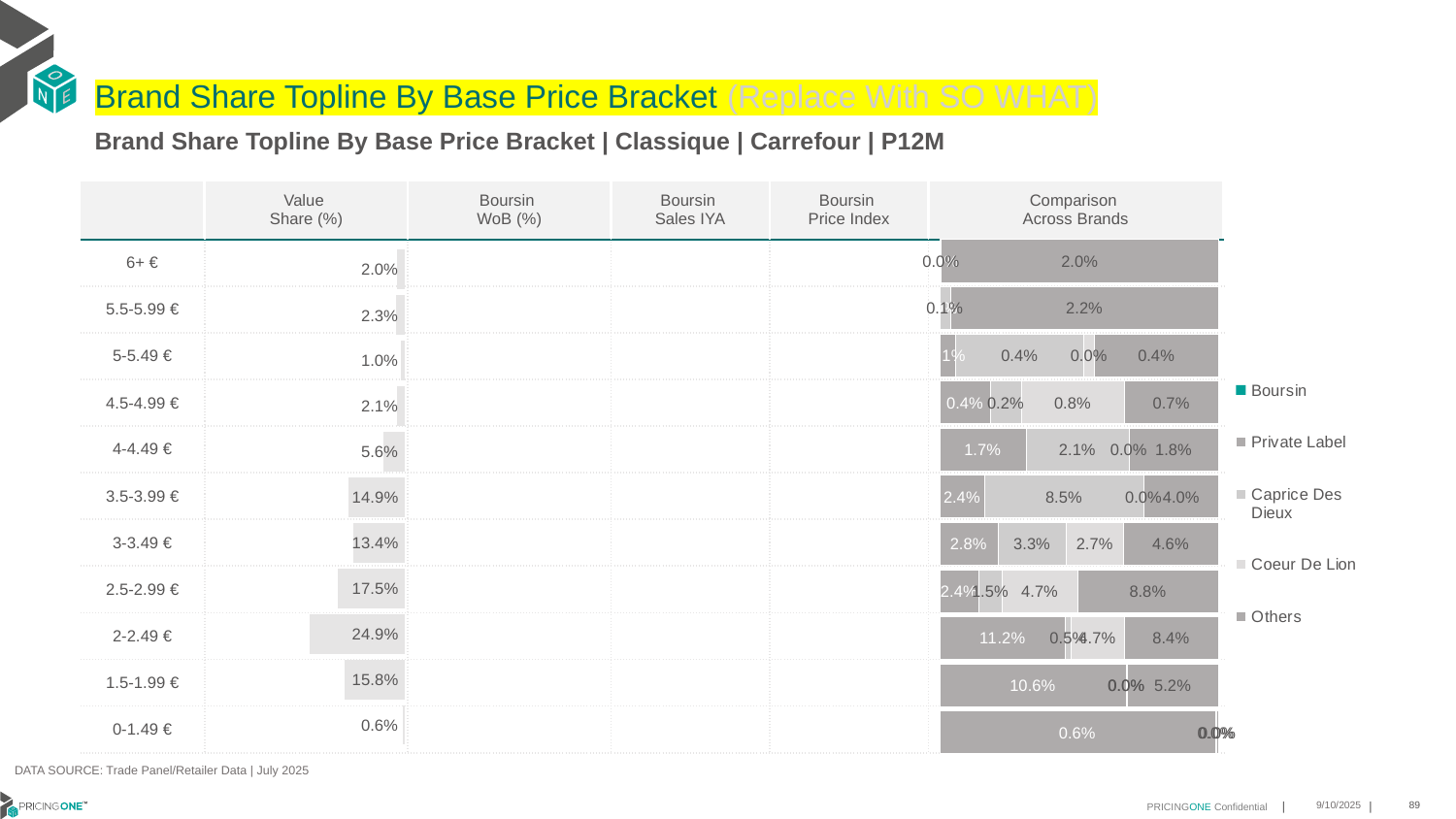

# Brand Share Topline By Base Price Bracket (Replace With SO WHAT)
Brand Share Topline By Base Price Bracket | Classique | Carrefour | P12M
|  | Value Share (%) | Boursin WoB (%) | Boursin Sales IYA | Boursin Price Index | Comparison Across Brands |
| --- | --- | --- | --- | --- | --- |
| 6+ € |  |  |  |  |  |
| 5.5-5.99 € |  |  |  |  |  |
| 5-5.49 € |  |  |  |  |  |
| 4.5-4.99 € |  |  |  |  |  |
| 4-4.49 € |  |  |  |  |  |
| 3.5-3.99 € |  |  |  |  |  |
| 3-3.49 € |  |  |  |  |  |
| 2.5-2.99 € |  |  |  |  |  |
| 2-2.49 € |  |  |  |  |  |
| 1.5-1.99 € |  |  |  |  |  |
| 0-1.49 € |  |  |  |  |  |

### Chart

| Category | Boursin | Private Label | Caprice Des Dieux | Coeur De Lion | Others |
|---|---|---|---|---|---|
| 6+ € | None | 0.00011072206953701329 | 1.6800755447496039e-07 | None | 0.019661766274926166 |
| 5.5-5.99 € | None | 9.825896367777986e-07 | 0.000909312887336644 | None | 0.022301857350497754 |
| 5-5.49 € | None | 0.0005373797996951824 | 0.004389767568115952 | 0.0003582328352447307 | 0.0042422518441489225 |
| 4.5-4.99 € | None | 0.0037915792159768625 | 0.0023038977767911605 | 0.00771764084260391 | 0.00702144808368776 |
| 4-4.49 € | None | 0.0174384459394888 | 0.020754355039642937 | 1.461156610130716e-06 | 0.0180866903605854 |
| 3.5-3.99 € | None | 0.02398886702522296 | 0.0846727171346053 | 0.00026771749248684216 | 0.0396562384190929 |
| 3-3.49 € | None | 0.028077040668504298 | 0.03303641493994654 | 0.027288245200244362 | 0.045912356089629056 |
| 2.5-2.99 € | None | 0.024364165355091935 | 0.014734461081836587 | 0.04723719238828639 | 0.0882558244311688 |
| 2-2.49 € | None | 0.11227914318733516 | 0.004779178532560824 | 0.047206900117100756 | 0.0843335607935005 |
| 1.5-1.99 € | None | 0.10566720078983508 | 2.5608424212395474e-06 | 0.0004533505667676302 | 0.051719577939160176 |
| 0-1.49 € | None | 0.006364166892615614 | 3.0887934333320745e-05 | None | 4.4272536173159256e-05 |

### Chart

| Category | Value Share |
|---|---|
|  | 0.019772656352017654 |

### Chart

| Category | Brand WoB % |
|---|---|
|  | None |
DATA SOURCE: Trade Panel/Retailer Data | July 2025

9/10/2025
89